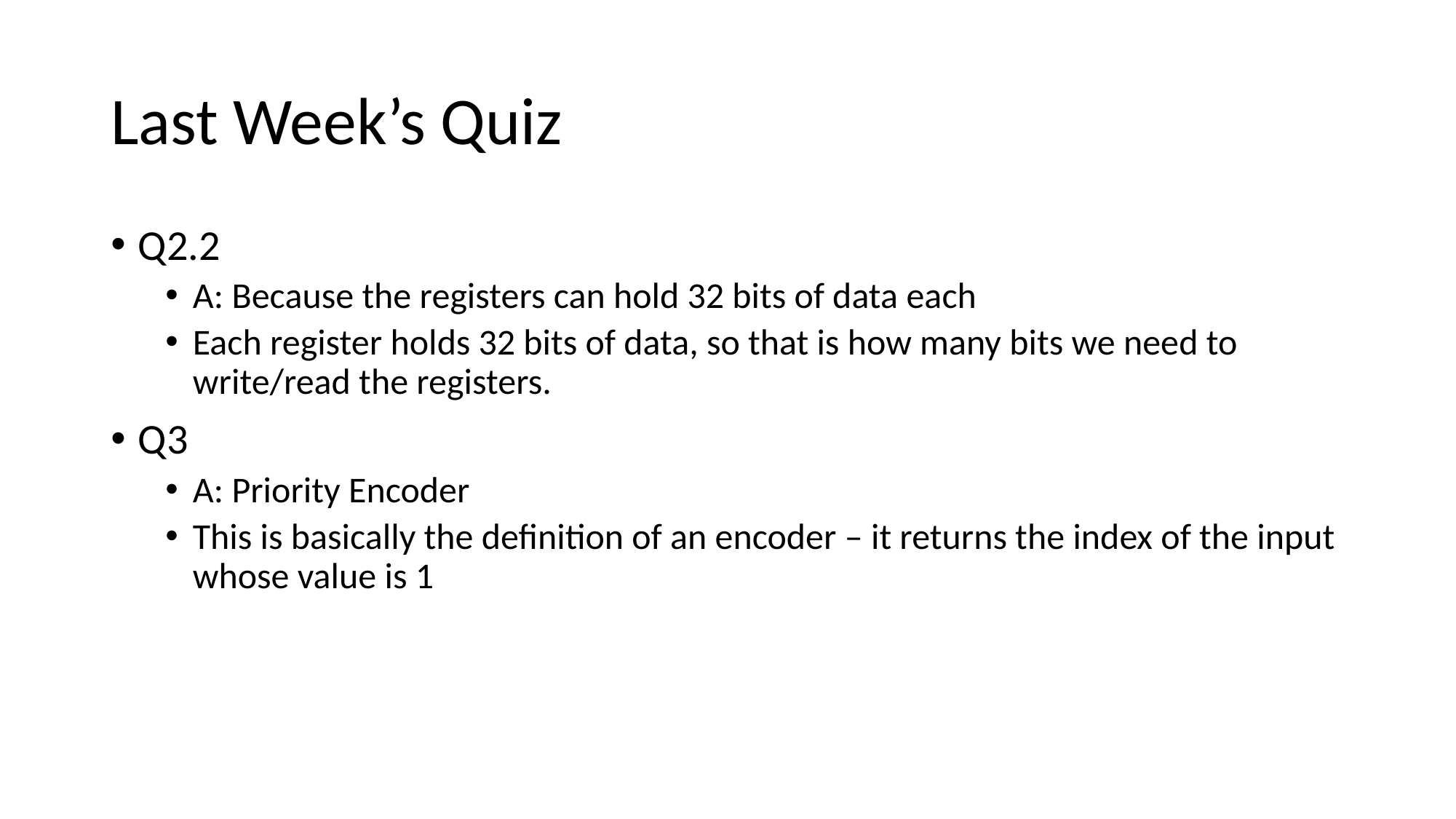

# Last Week’s Quiz
Q2.2
A: Because the registers can hold 32 bits of data each
Each register holds 32 bits of data, so that is how many bits we need to write/read the registers.
Q3
A: Priority Encoder
This is basically the definition of an encoder – it returns the index of the input whose value is 1